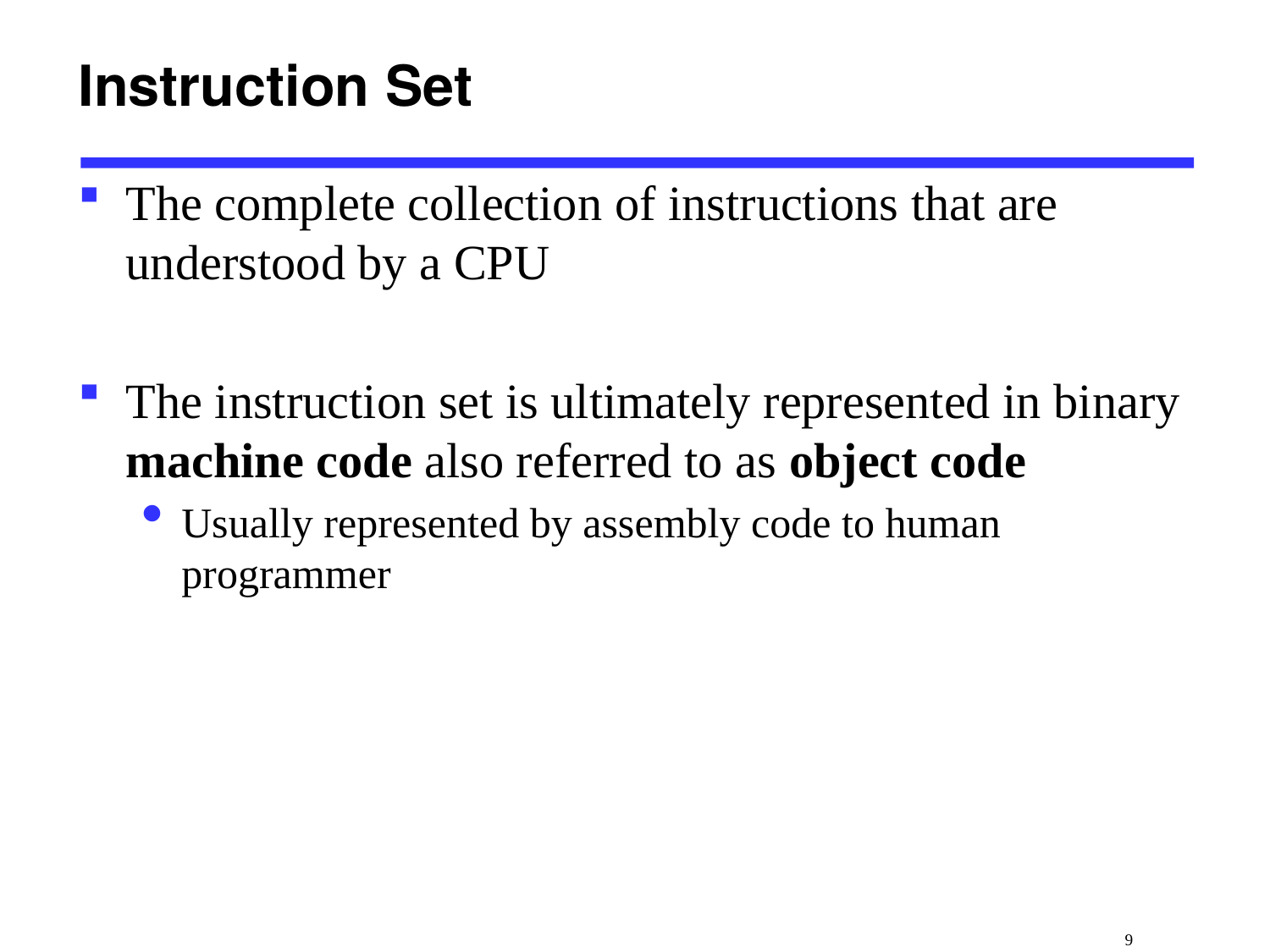

# Instruction Set
The complete collection of instructions that are understood by a CPU

The instruction set is ultimately represented in binary machine code also referred to as object code
Usually represented by assembly code to human programmer

                           9